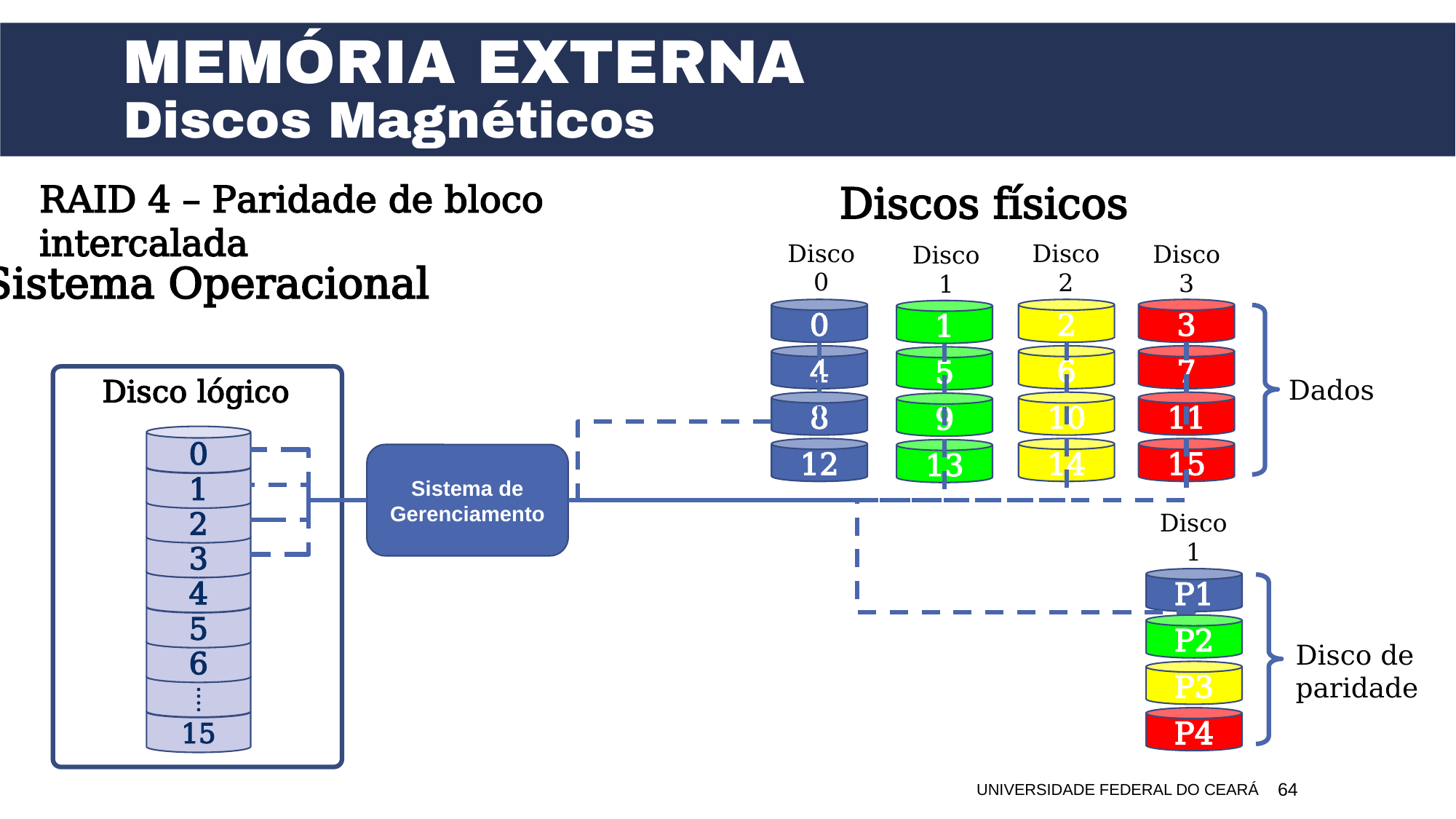

# Memória Externa Discos Magnéticos
RAID 4 – Paridade de bloco intercalada
Discos físicos
Disco
0
Disco
2
Disco
3
Disco
1
Sistema Operacional
0
2
3
1

4
6
7
5

Disco lógico
Dados
8
10
11
9
0
1
2
3
4
5
6
⁞
15
12
14
15
13
Sistema de Gerenciamento
Disco
1
P1

P2
Disco de
paridade
P3
P4
UNIVERSIDADE FEDERAL DO CEARÁ
64